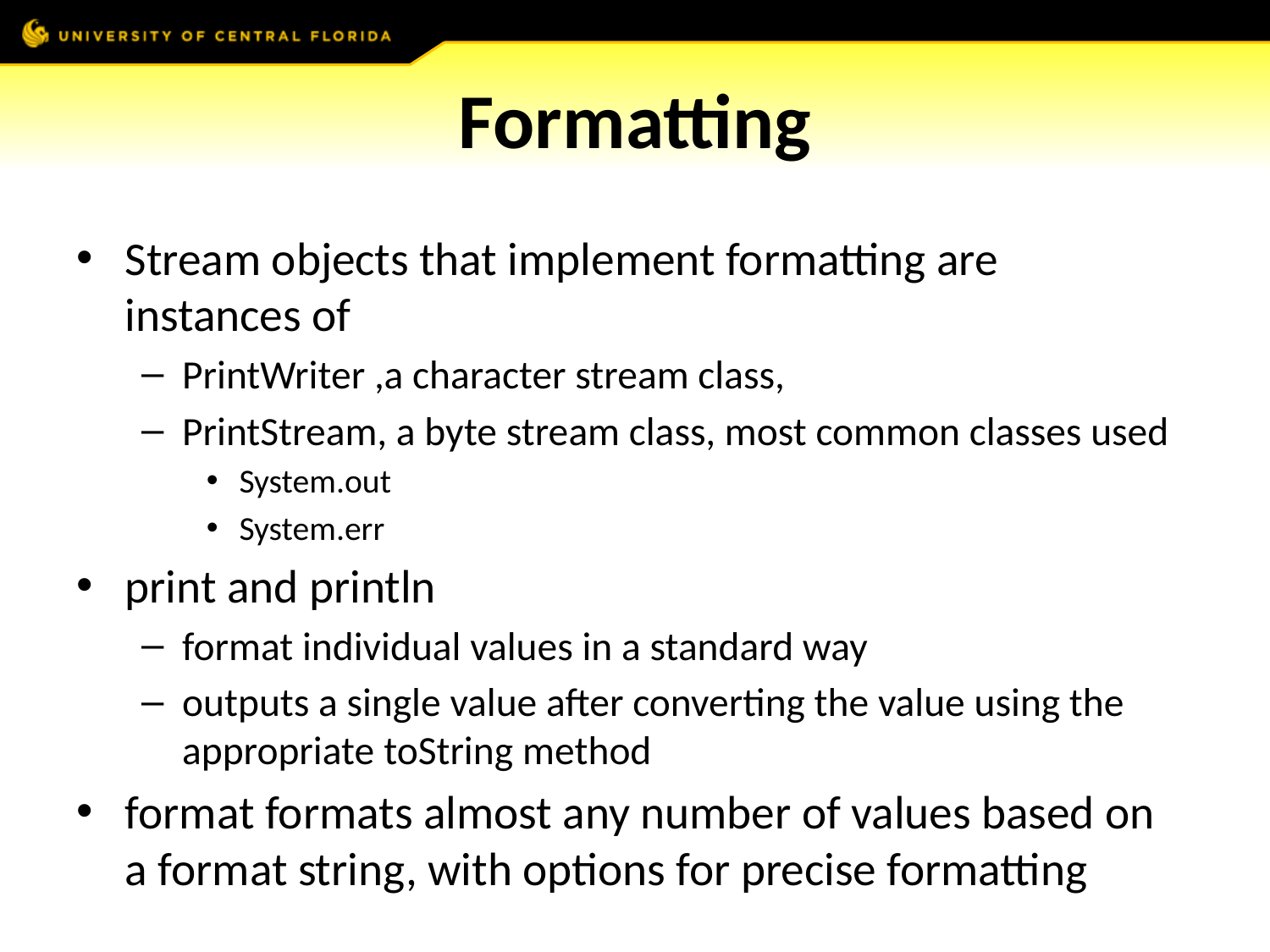

# Formatting
Stream objects that implement formatting are instances of
PrintWriter ,a character stream class,
PrintStream, a byte stream class, most common classes used
System.out
System.err
print and println
format individual values in a standard way
outputs a single value after converting the value using the appropriate toString method
format formats almost any number of values based on a format string, with options for precise formatting